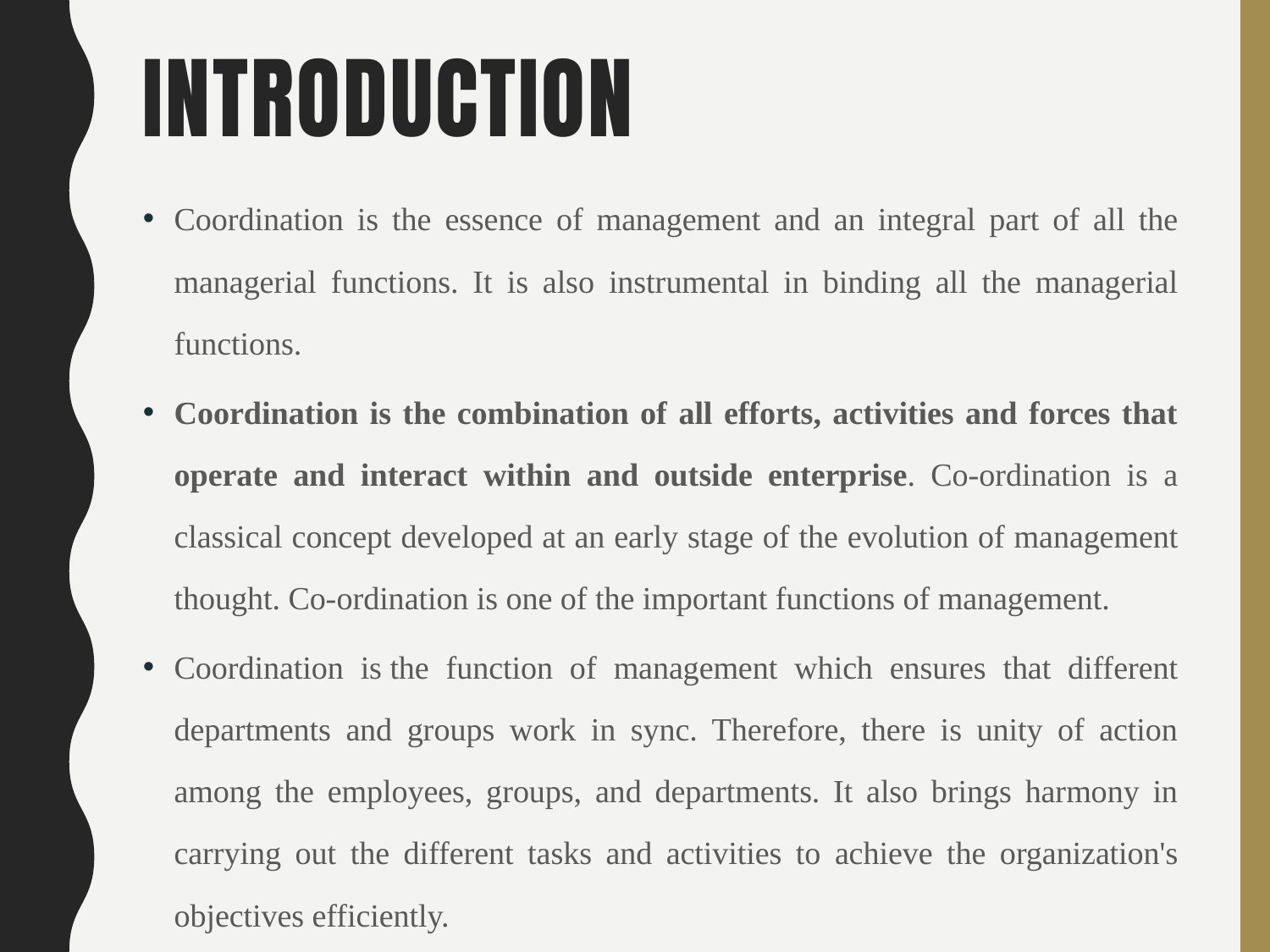

# Introduction
Coordination is the essence of management and an integral part of all the managerial functions. It is also instrumental in binding all the managerial functions.
Coordination is the combination of all efforts, activities and forces that operate and interact within and outside enterprise. Co-ordination is a classical concept developed at an early stage of the evolution of management thought. Co-ordination is one of the important functions of management.
Coordination is the function of management which ensures that different departments and groups work in sync. Therefore, there is unity of action among the employees, groups, and departments. It also brings harmony in carrying out the different tasks and activities to achieve the organization's objectives efficiently.